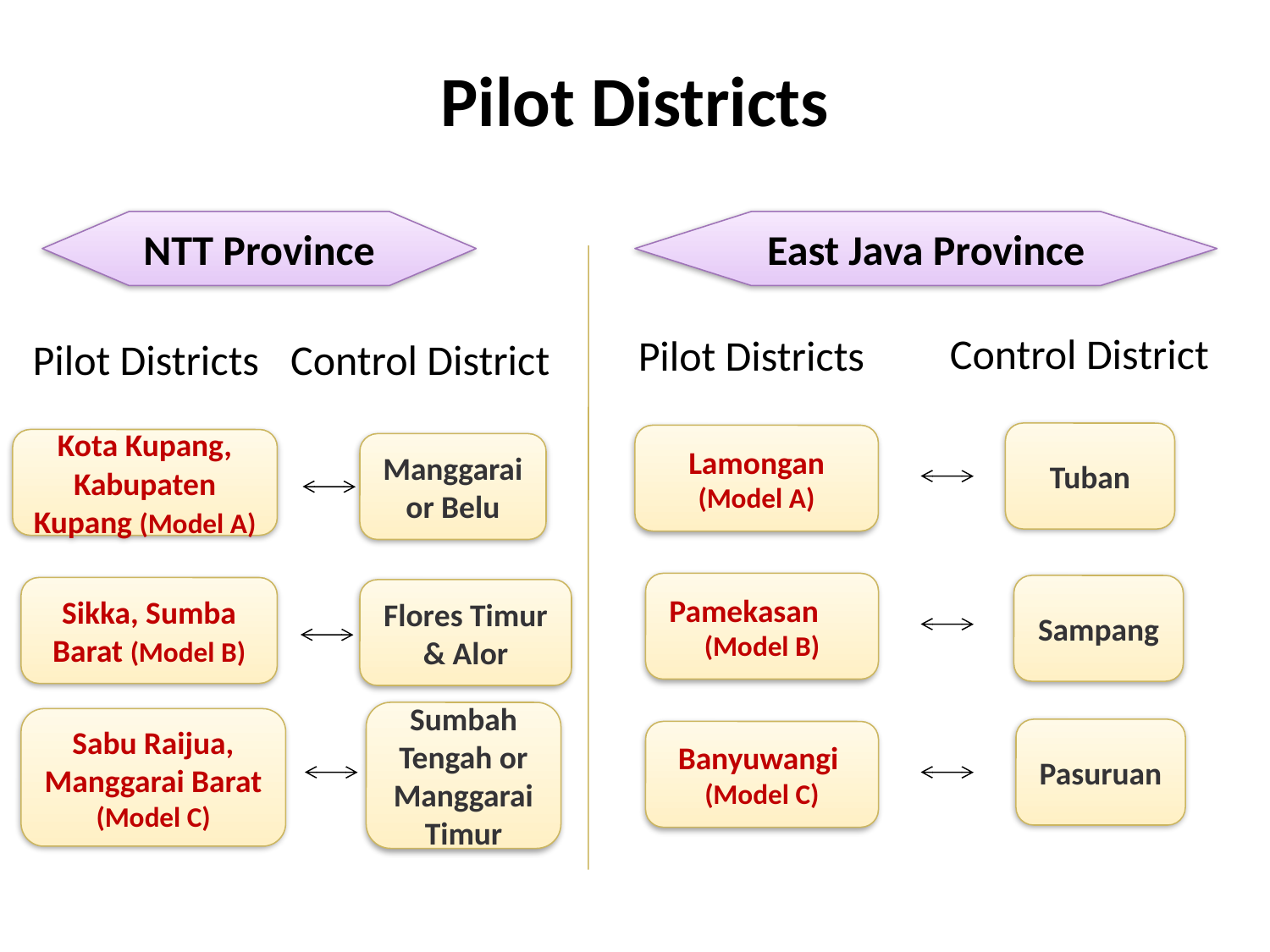

# Pilot Districts
NTT Province
East Java Province
Control District
Pilot Districts
Pilot Districts
Control District
Tuban
Lamongan (Model A)
Kota Kupang, Kabupaten Kupang (Model A)
Manggarai or Belu
Pamekasan      (Model B)
Sampang
Sikka, Sumba Barat (Model B)
Flores Timur & Alor
Sumbah Tengah or Manggarai Timur
Sabu Raijua, Manggarai Barat (Model C)
Pasuruan
Banyuwangi
(Model C)